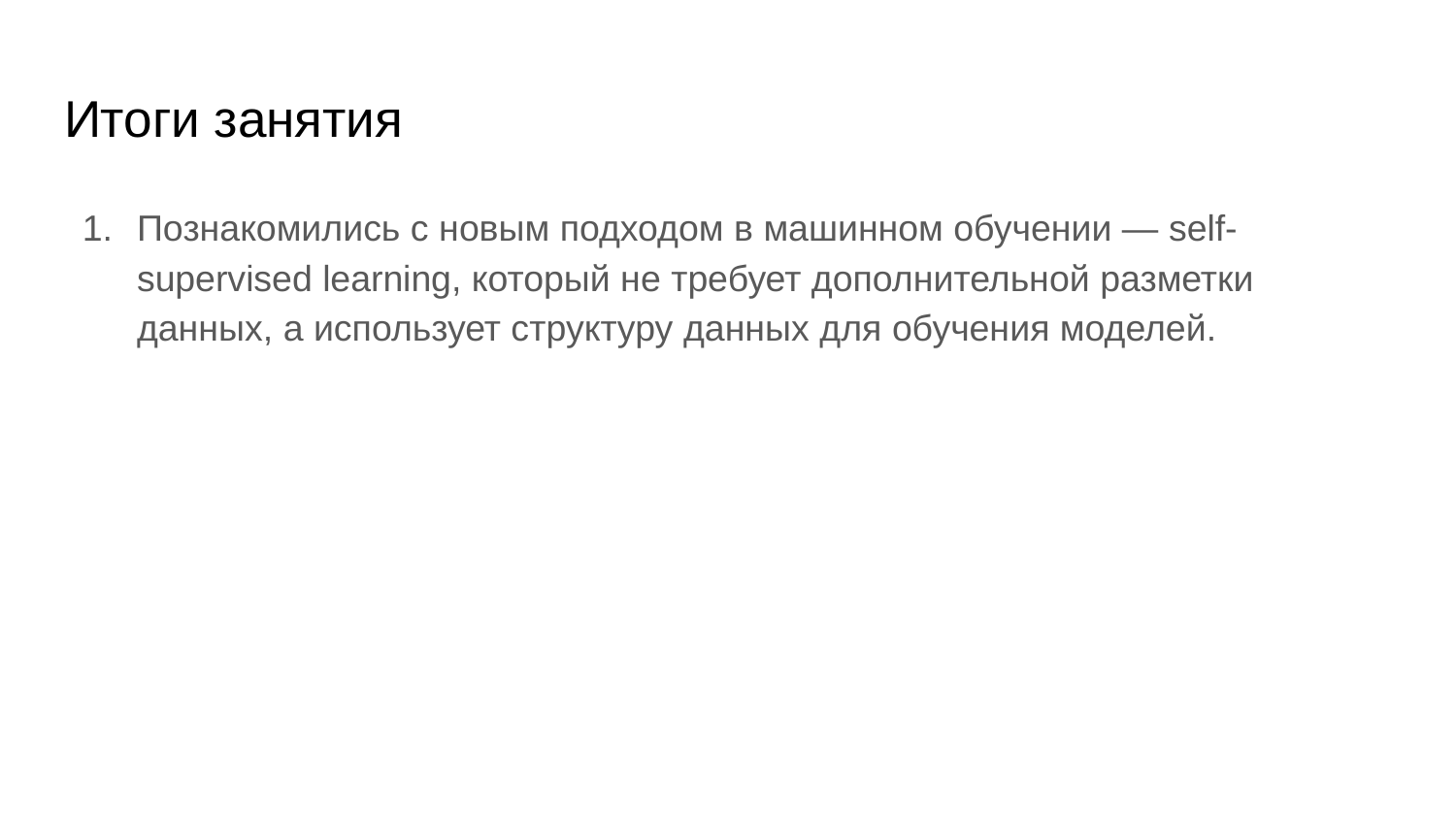

# Итоги занятия
Познакомились с новым подходом в машинном обучении — self-supervised learning, который не требует дополнительной разметки данных, а использует структуру данных для обучения моделей.